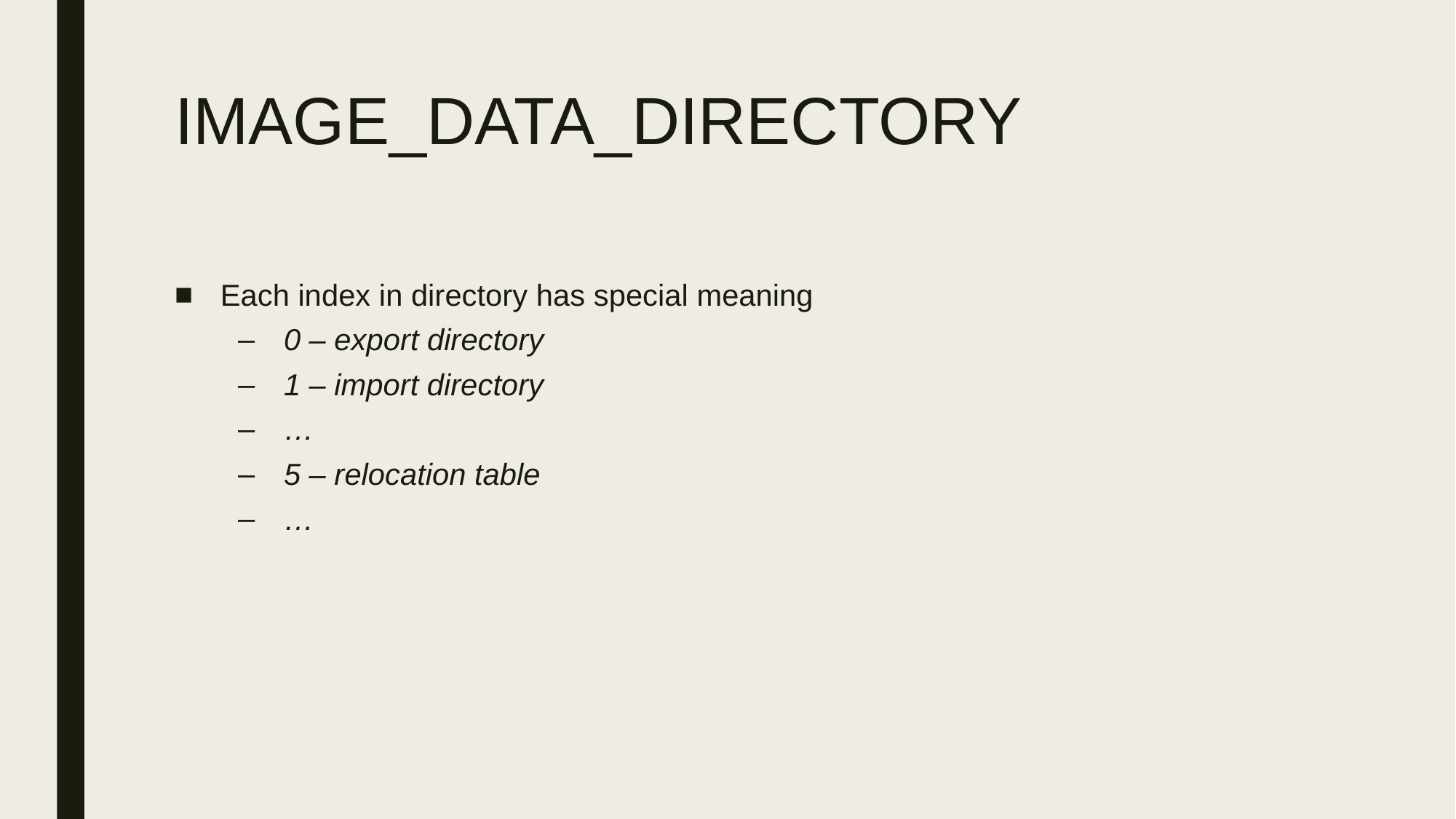

# IMAGE_DATA_DIRECTORY
Each index in directory has special meaning
0 – export directory
1 – import directory
…
5 – relocation table
…